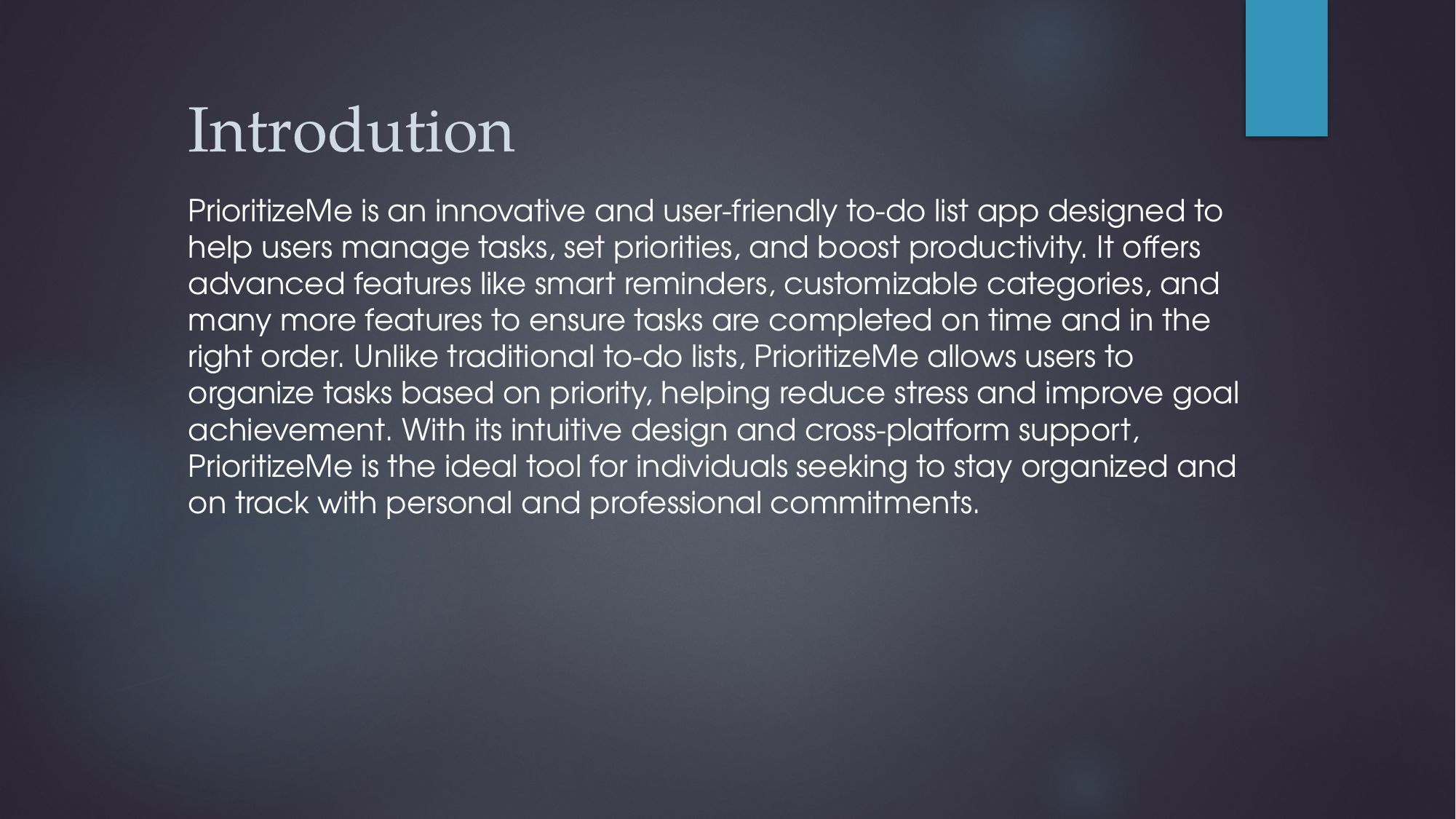

# Introdution
PrioritizeMe is an innovative and user-friendly to-do list app designed to help users manage tasks, set priorities, and boost productivity. It offers advanced features like smart reminders, customizable categories, and many more features to ensure tasks are completed on time and in the right order. Unlike traditional to-do lists, PrioritizeMe allows users to organize tasks based on priority, helping reduce stress and improve goal achievement. With its intuitive design and cross-platform support, PrioritizeMe is the ideal tool for individuals seeking to stay organized and on track with personal and professional commitments.